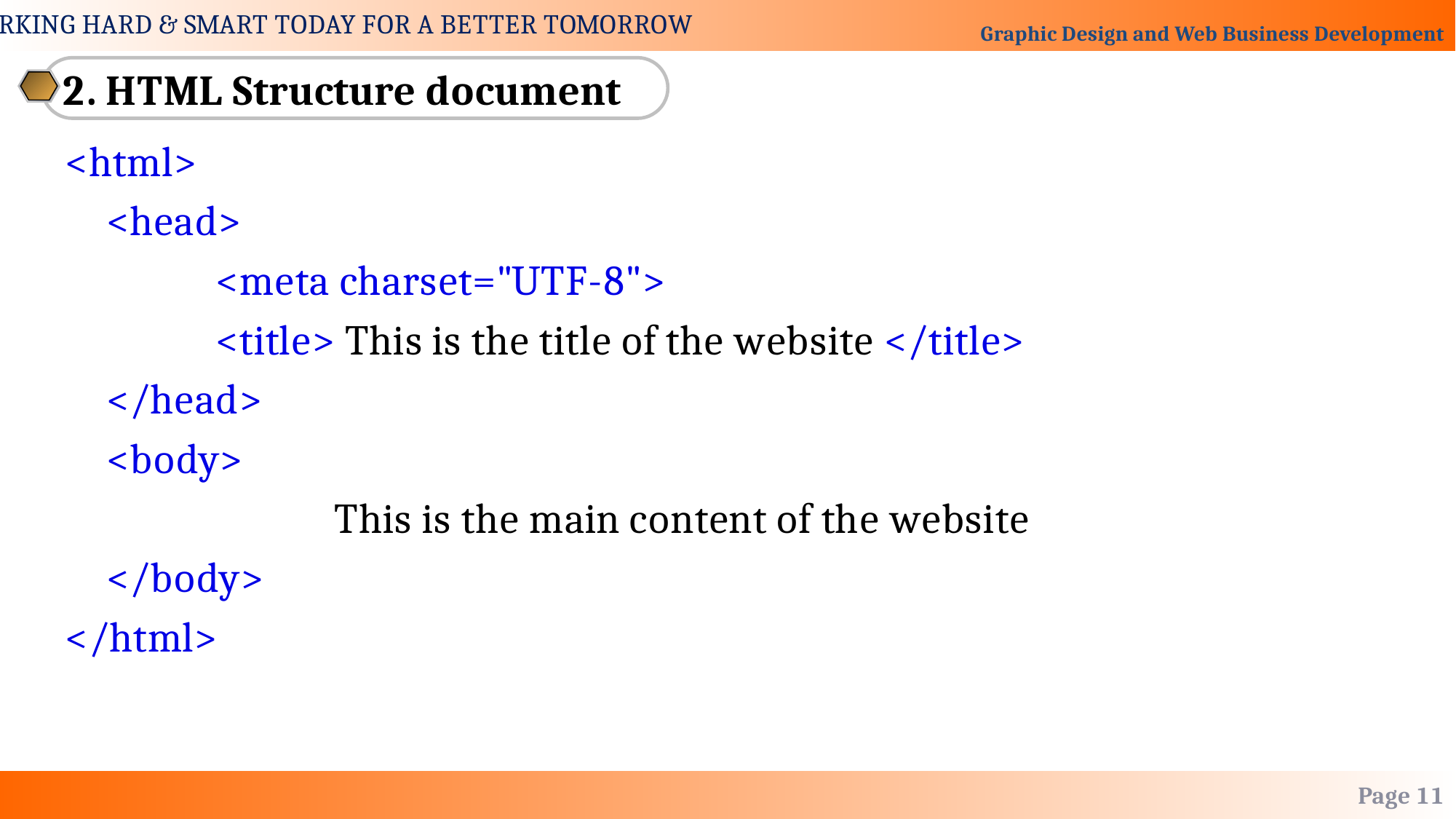

2. HTML Structure document

<html>
	<head>
      	<meta charset="UTF-8">
		<title> This is the title of the website </title>
	</head>
	<body>
			 This is the main content of the website
	</body>
</html>

Page 11